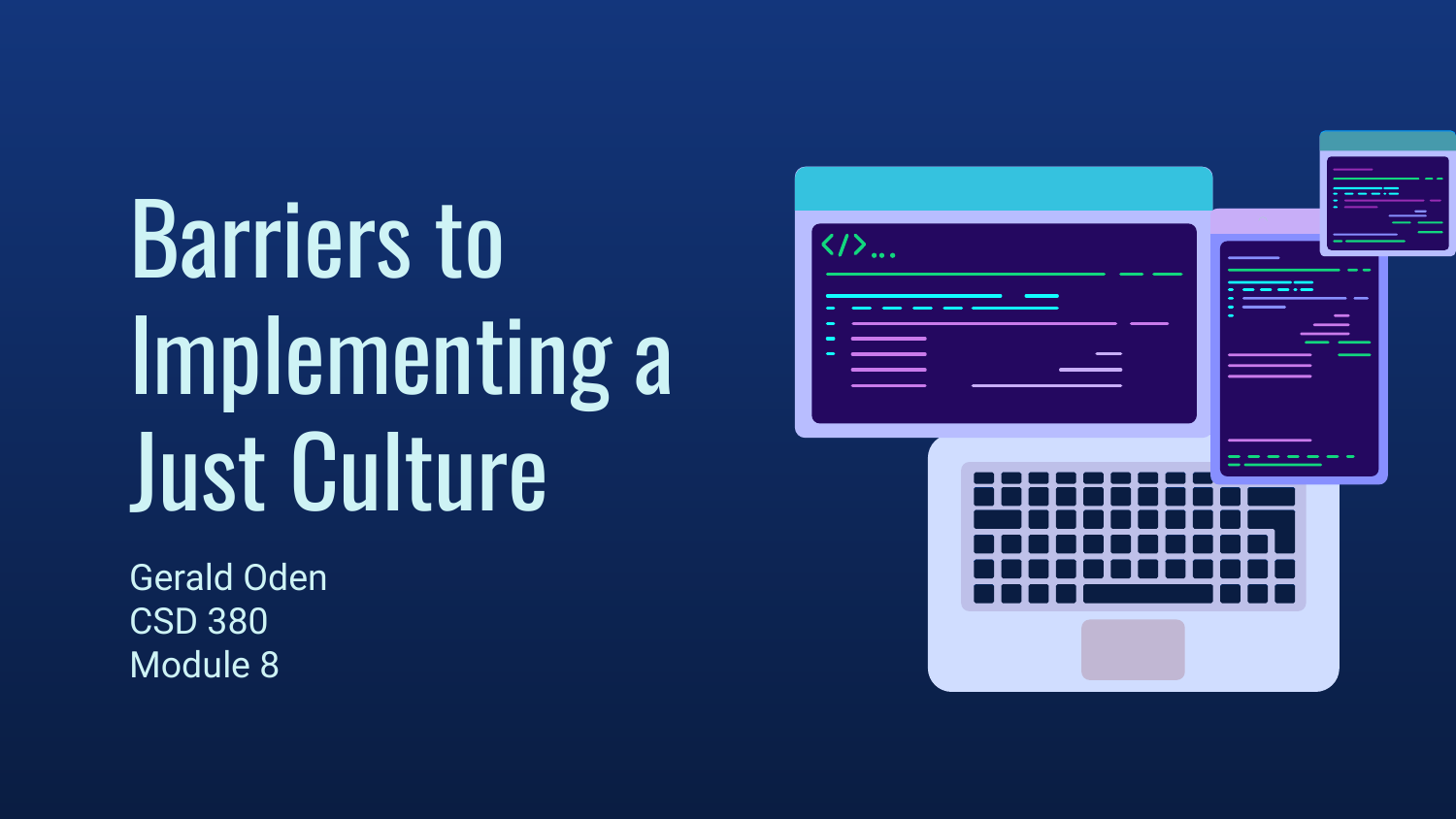

# Barriers to Implementing a Just Culture

Gerald Oden
CSD 380
Module 8